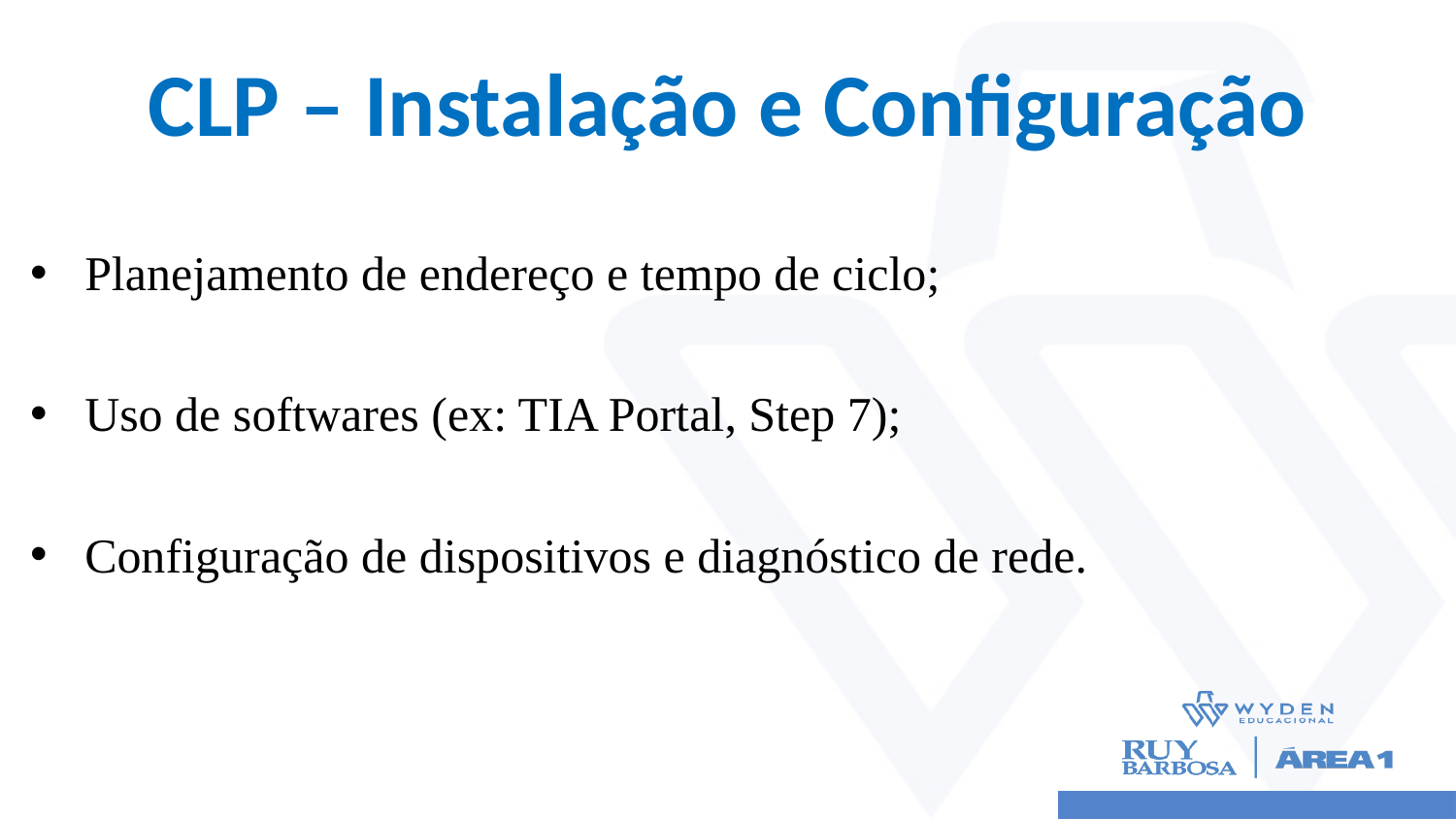

# CLP – Instalação e Configuração

Planejamento de endereço e tempo de ciclo;

Uso de softwares (ex: TIA Portal, Step 7);

Configuração de dispositivos e diagnóstico de rede.